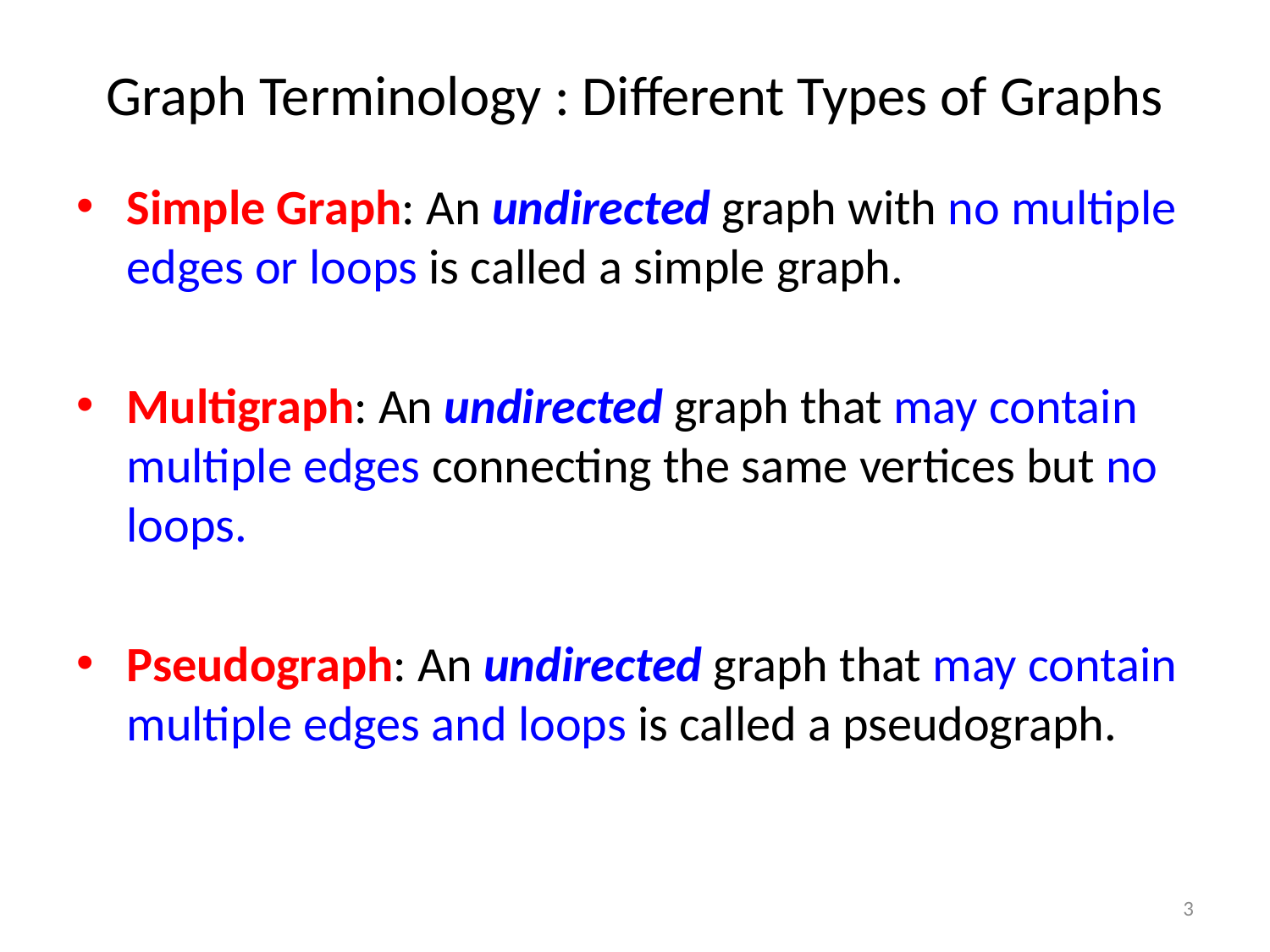

# Graph Terminology : Different Types of Graphs
Simple Graph: An undirected graph with no multiple edges or loops is called a simple graph.

Multigraph: An undirected graph that may contain multiple edges connecting the same vertices but no loops.

Pseudograph: An undirected graph that may contain multiple edges and loops is called a pseudograph.
3